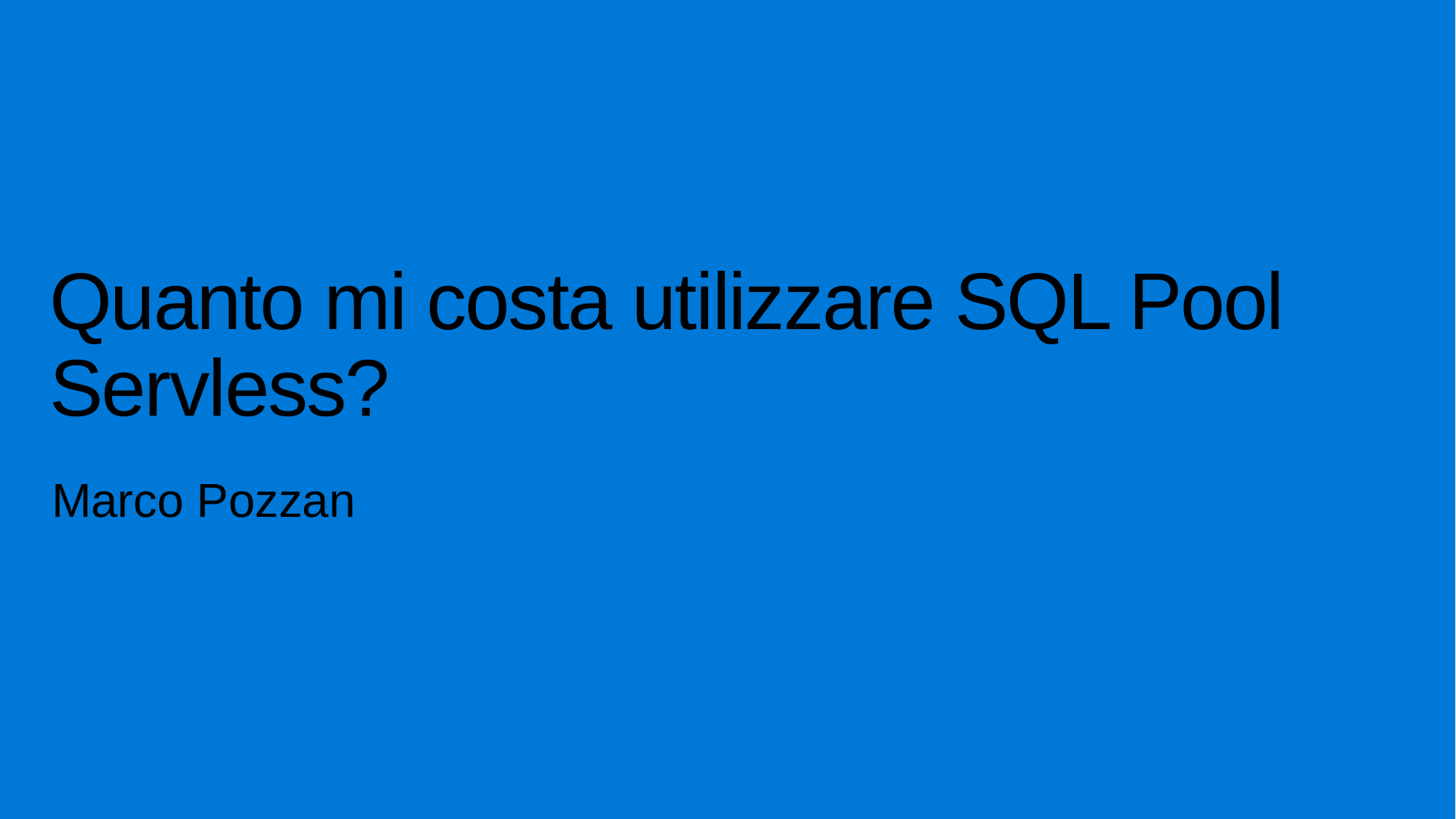

# Quanto mi costa utilizzare SQL Pool Servless?
Marco Pozzan